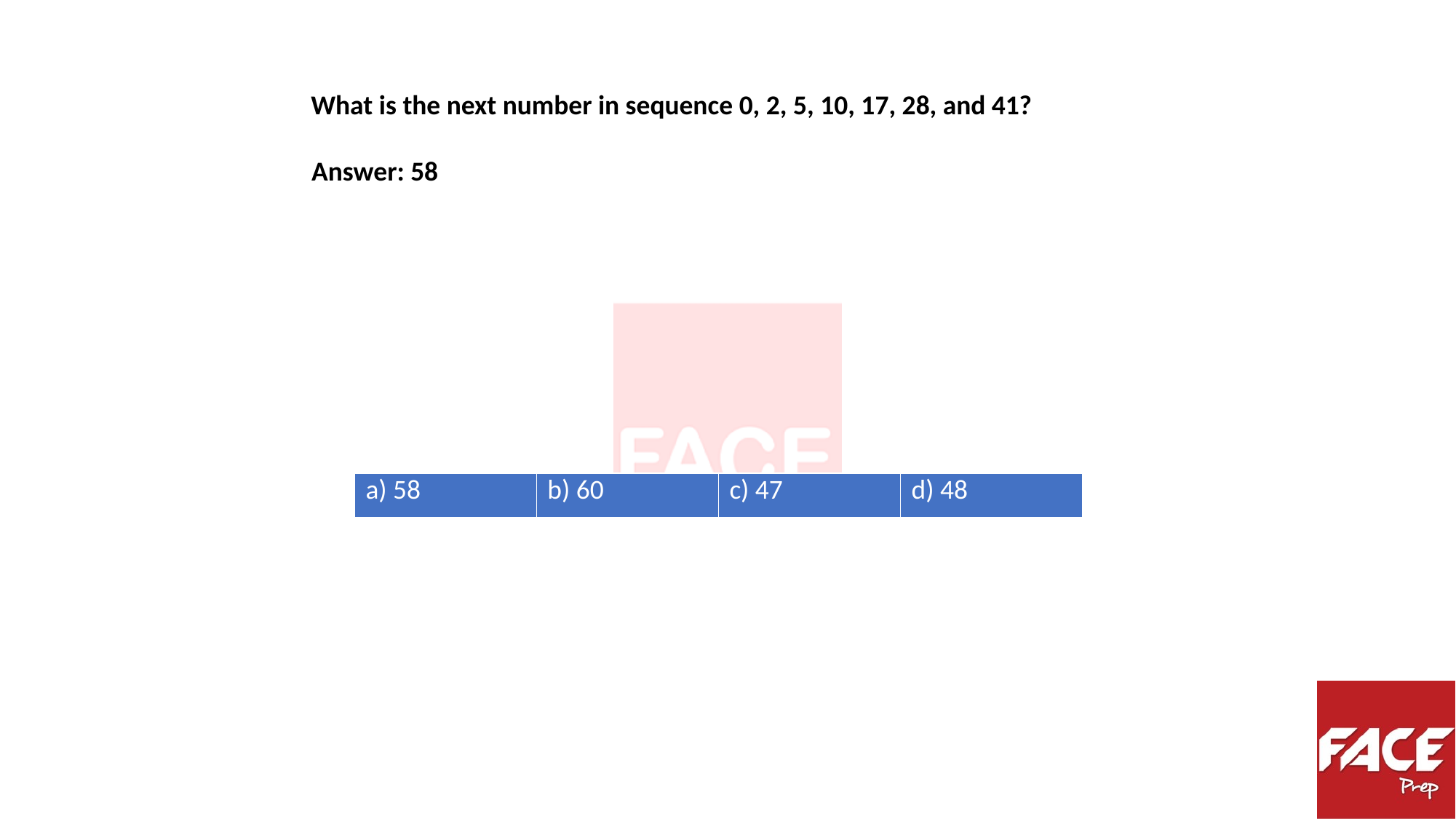

What is the next number in sequence 0, 2, 5, 10, 17, 28, and 41?

Answer: 58
| a) 58 | b) 60 | c) 47 | d) 48 |
| --- | --- | --- | --- |